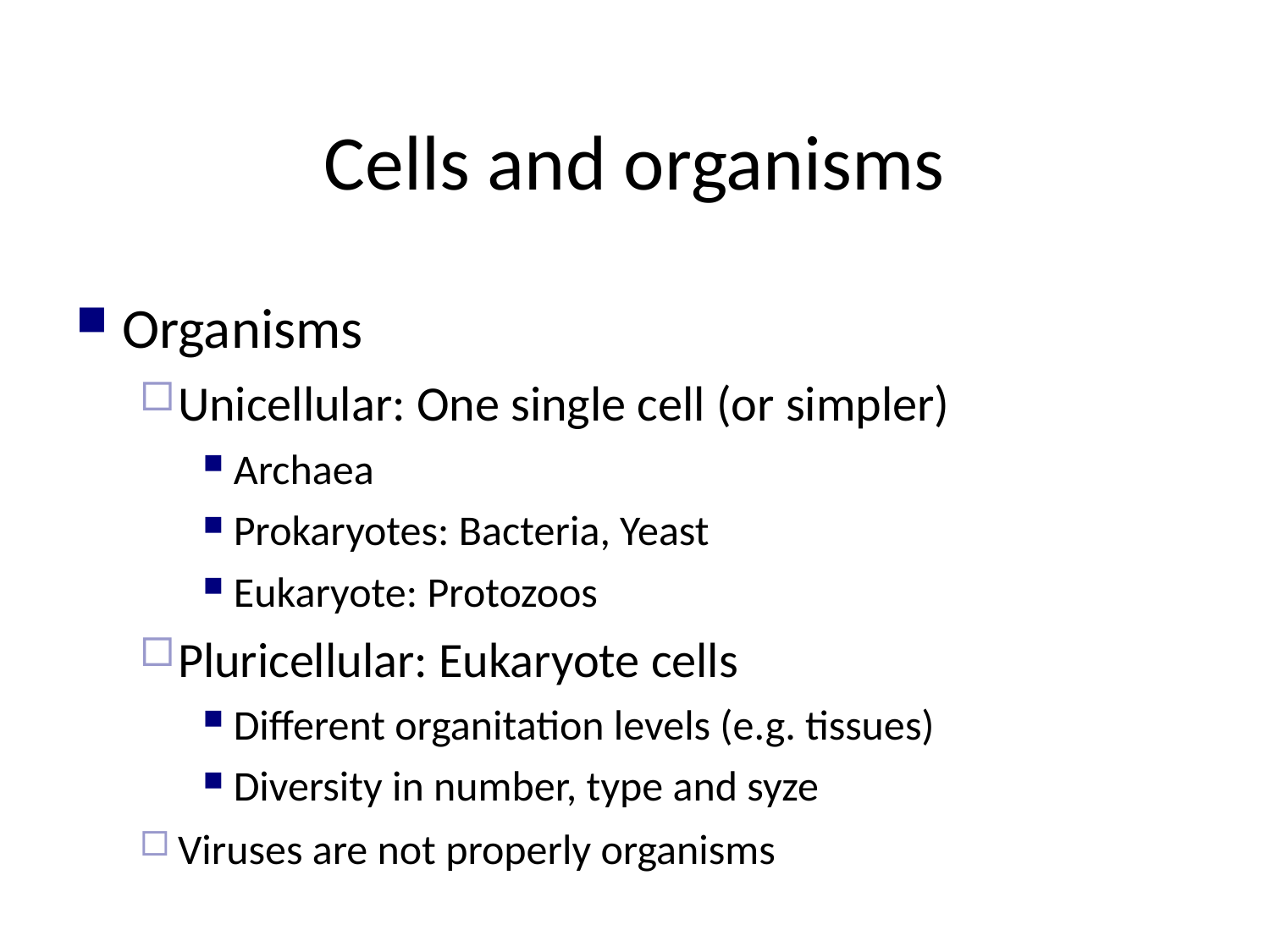

Cells and organisms
Organisms
Unicellular: One single cell (or simpler)
Archaea
Prokaryotes: Bacteria, Yeast
Eukaryote: Protozoos
Pluricellular: Eukaryote cells
Different organitation levels (e.g. tissues)
Diversity in number, type and syze
Viruses are not properly organisms